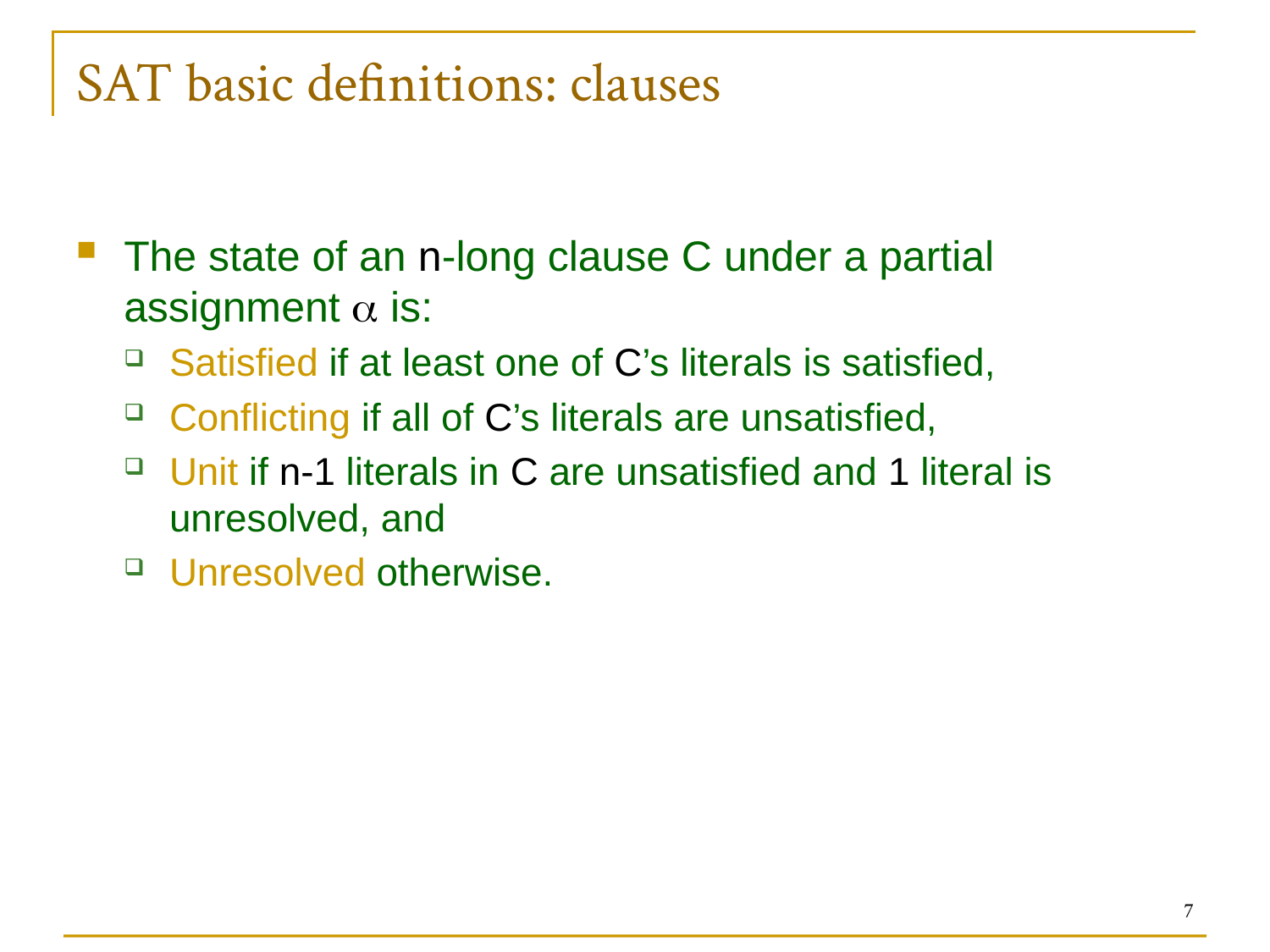

# SAT basic definitions: clauses
The state of an n-long clause C under a partial assignment α is:
Satisfied if at least one of C’s literals is satisfied,
Conflicting if all of C’s literals are unsatisfied,
Unit if n-1 literals in C are unsatisfied and 1 literal is unresolved, and
Unresolved otherwise.

7